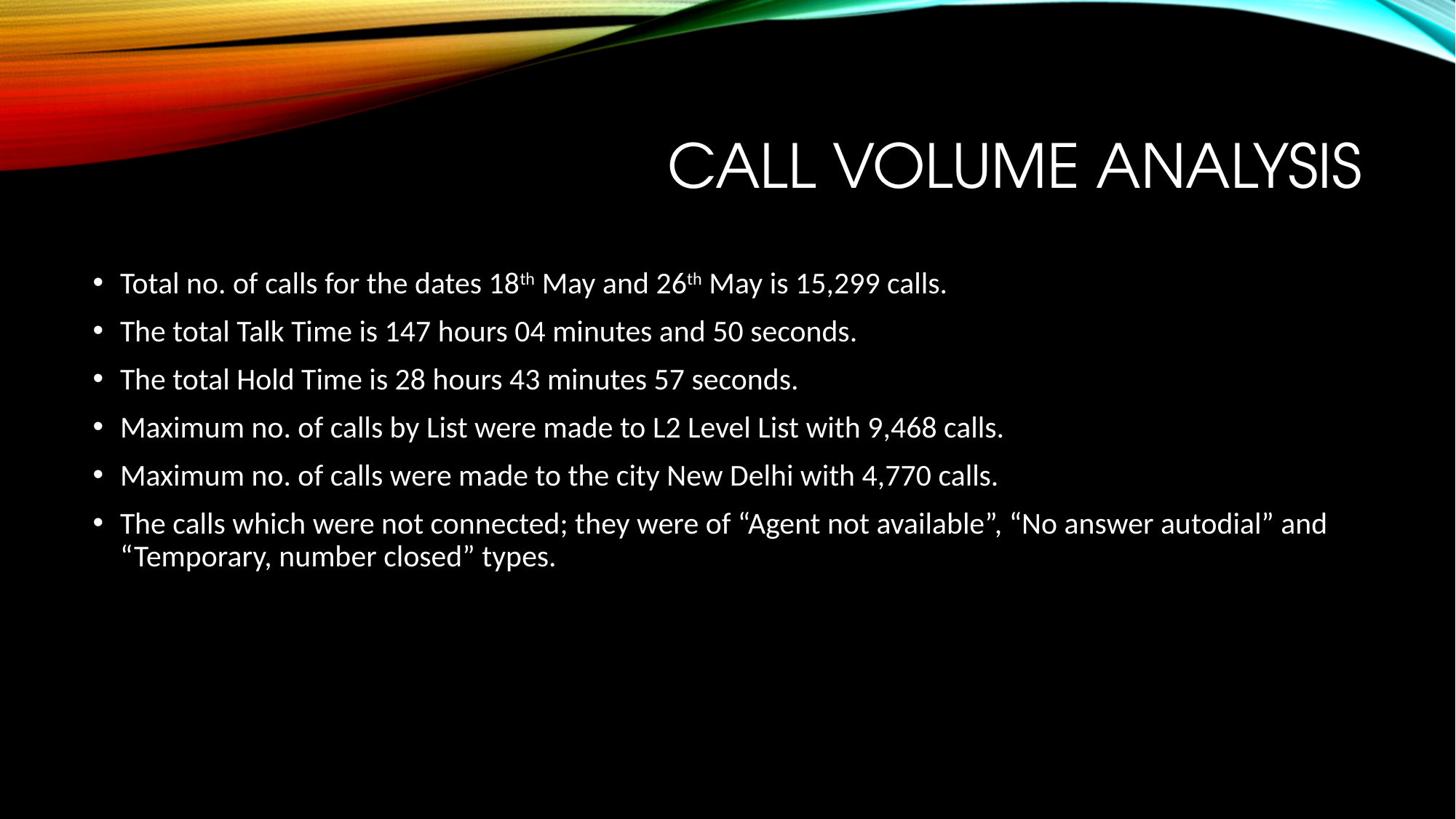

# Call Volume analysis
Total no. of calls for the dates 18th May and 26th May is 15,299 calls.
The total Talk Time is 147 hours 04 minutes and 50 seconds.
The total Hold Time is 28 hours 43 minutes 57 seconds.
Maximum no. of calls by List were made to L2 Level List with 9,468 calls.
Maximum no. of calls were made to the city New Delhi with 4,770 calls.
The calls which were not connected; they were of “Agent not available”, “No answer autodial” and “Temporary, number closed” types.